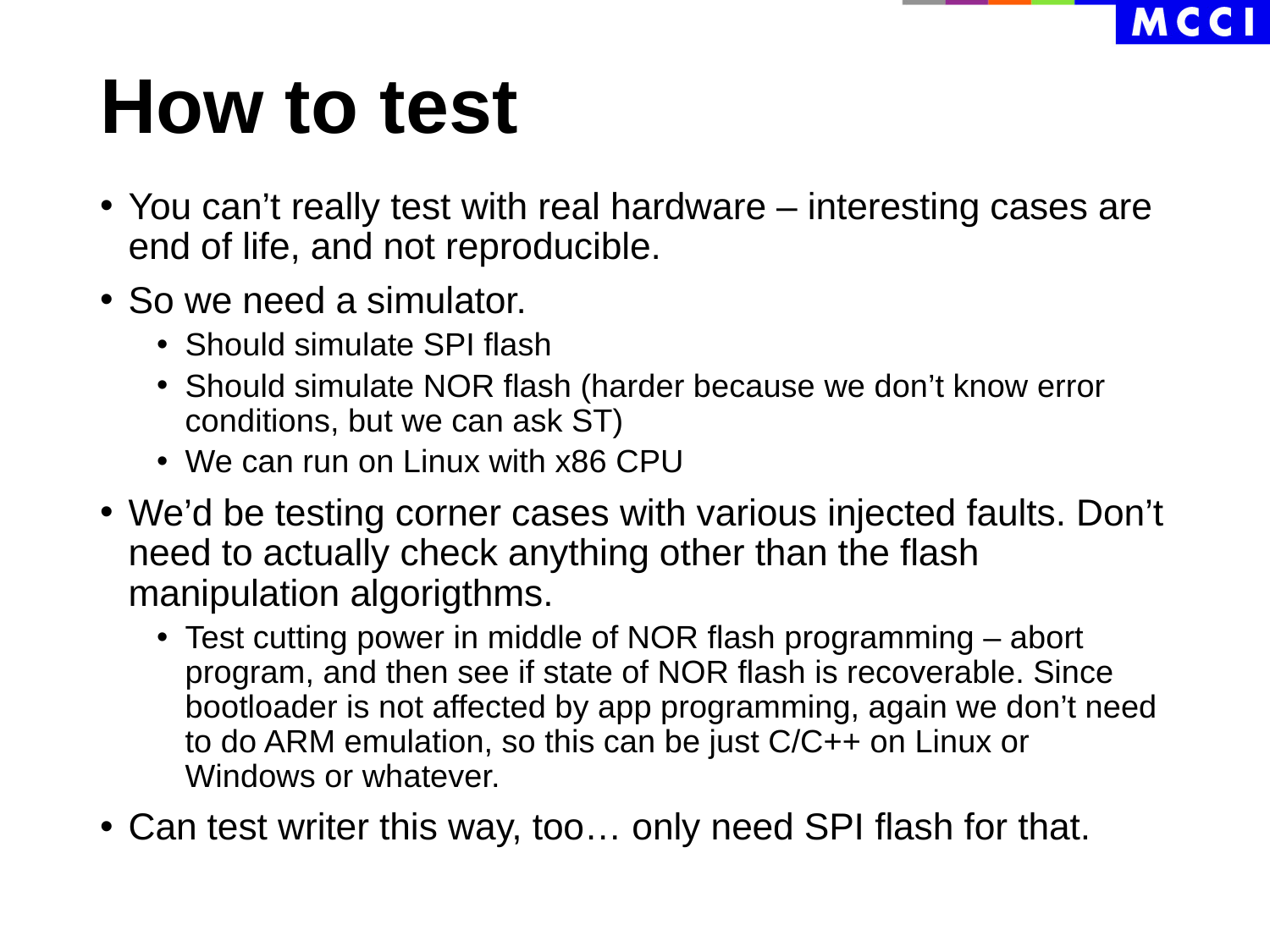

# How to test
You can’t really test with real hardware – interesting cases are end of life, and not reproducible.
So we need a simulator.
Should simulate SPI flash
Should simulate NOR flash (harder because we don’t know error conditions, but we can ask ST)
We can run on Linux with x86 CPU
We’d be testing corner cases with various injected faults. Don’t need to actually check anything other than the flash manipulation algorigthms.
Test cutting power in middle of NOR flash programming – abort program, and then see if state of NOR flash is recoverable. Since bootloader is not affected by app programming, again we don’t need to do ARM emulation, so this can be just C/C++ on Linux or Windows or whatever.
Can test writer this way, too… only need SPI flash for that.